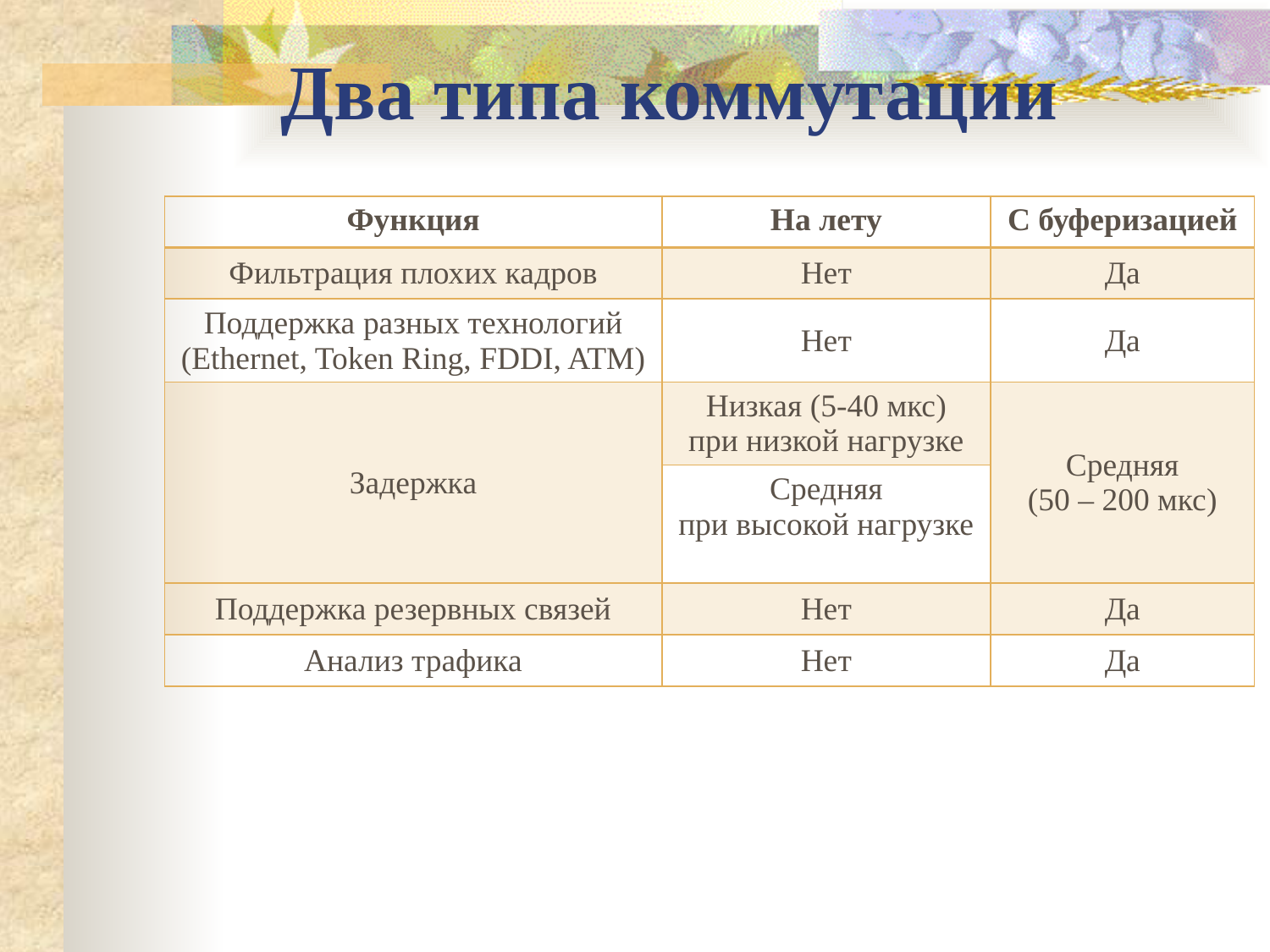

Два типа коммутации
| Функция | На лету | С буферизацией |
| --- | --- | --- |
| Фильтрация плохих кадров | Нет | Да |
| Поддержка разных технологий (Ethernet, Token Ring, FDDI, ATM) | Нет | Да |
| Задержка | Низкая (5-40 мкс) при низкой нагрузке | Средняя (50 – 200 мкс) |
|  | Средняя при высокой нагрузке |  |
| Поддержка резервных связей | Нет | Да |
| Анализ трафика | Нет | Да |